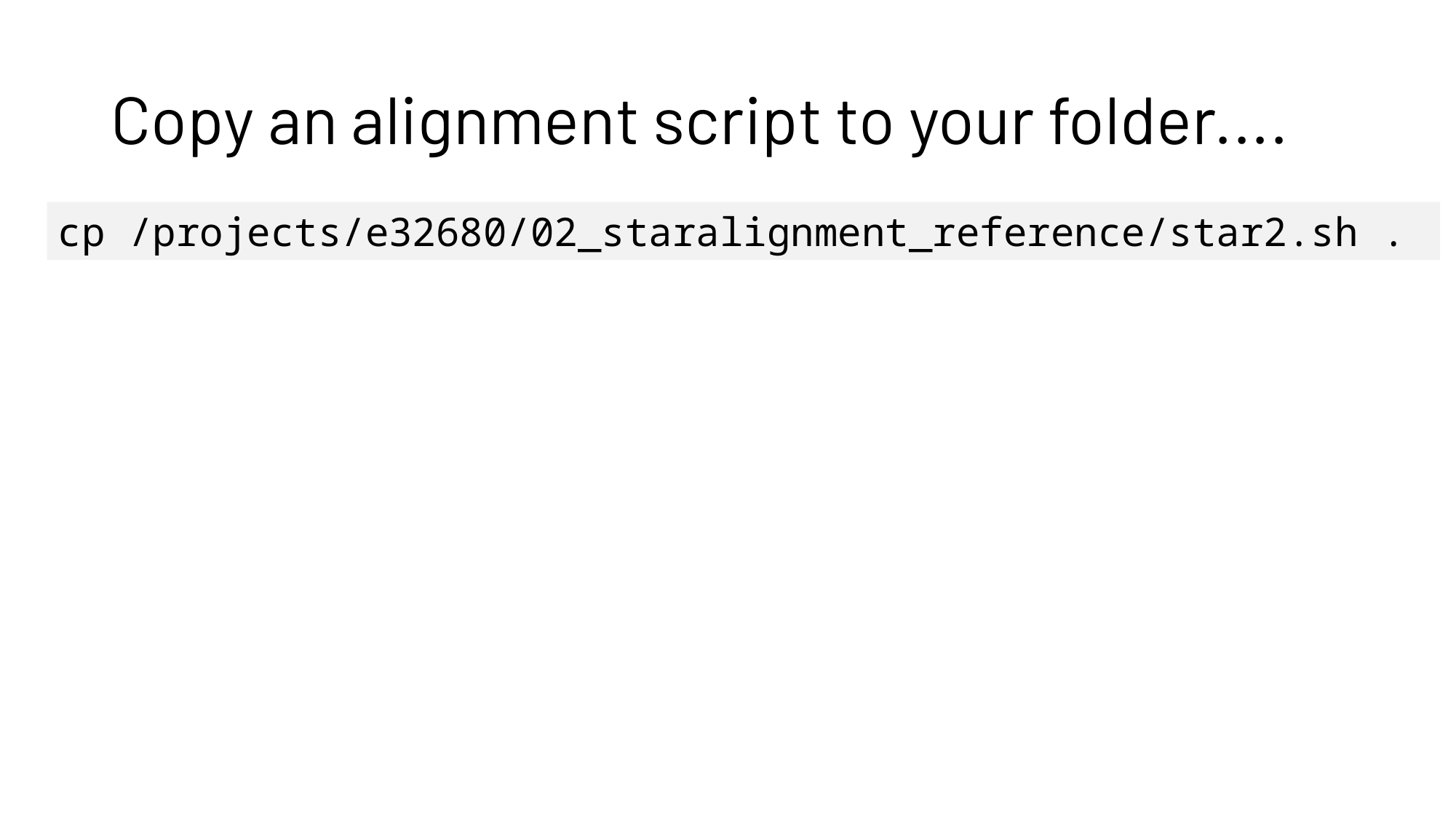

# Copy an alignment script to your folder....
cp /projects/e32680/02_staralignment_reference/star2.sh .